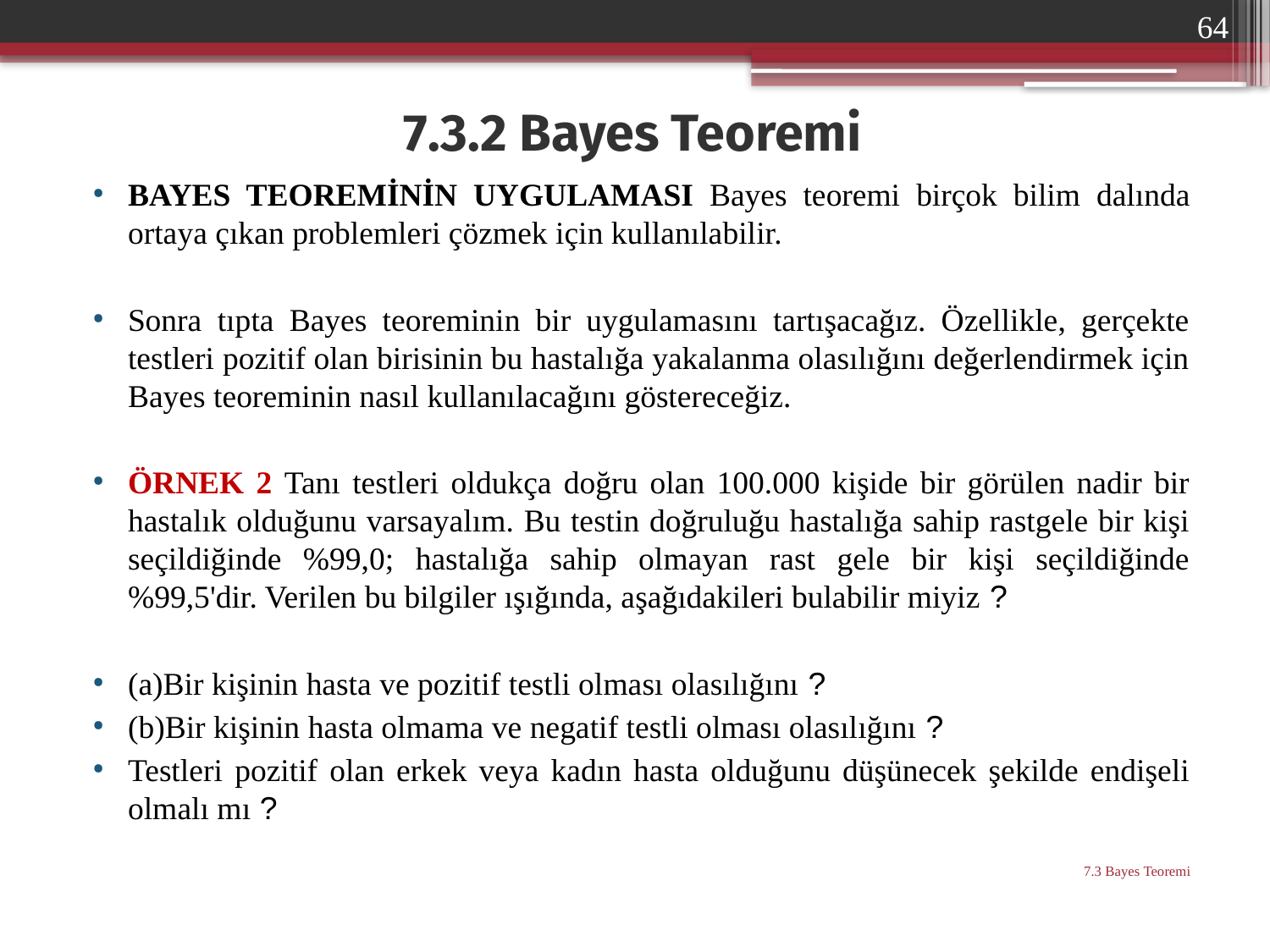

64
# 7.3.2 Bayes Teoremi
BAYES TEOREMİNİN UYGULAMASI Bayes teoremi birçok bilim dalında ortaya çıkan problemleri çözmek için kullanılabilir.

Sonra tıpta Bayes teoreminin bir uygulamasını tartışacağız. Özellikle, gerçekte testleri pozitif olan birisinin bu hastalığa yakalanma olasılığını değerlendirmek için Bayes teoreminin nasıl kullanılacağını göstereceğiz.

ÖRNEK 2 Tanı testleri oldukça doğru olan 100.000 kişide bir görülen nadir bir hastalık olduğunu varsayalım. Bu testin doğruluğu hastalığa sahip rastgele bir kişi seçildiğinde %99,0; hastalığa sahip olmayan rast gele bir kişi seçildiğinde %99,5'dir. Verilen bu bilgiler ışığında, aşağıdakileri bulabilir miyiz ?

(a)Bir kişinin hasta ve pozitif testli olması olasılığını ?
(b)Bir kişinin hasta olmama ve negatif testli olması olasılığını ?
Testleri pozitif olan erkek veya kadın hasta olduğunu düşünecek şekilde endişeli olmalı mı ?

7.3 Bayes Teoremi